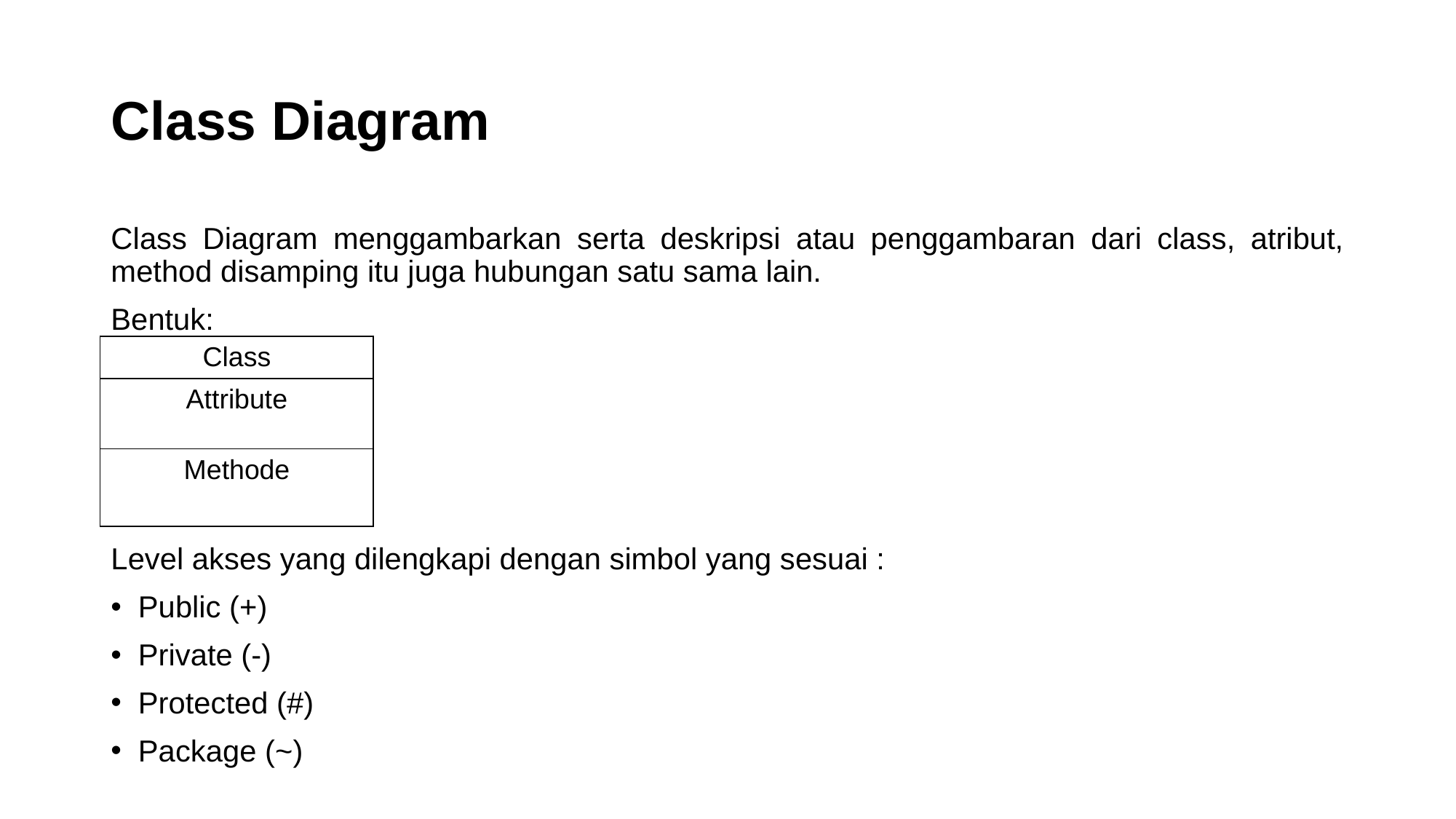

# Class Diagram
Class Diagram menggambarkan serta deskripsi atau penggambaran dari class, atribut, method disamping itu juga hubungan satu sama lain.
Bentuk:

Level akses yang dilengkapi dengan simbol yang sesuai :
Public (+)
Private (-)
Protected (#)
Package (~)

| Class |
| --- |
| Attribute |
| Methode |